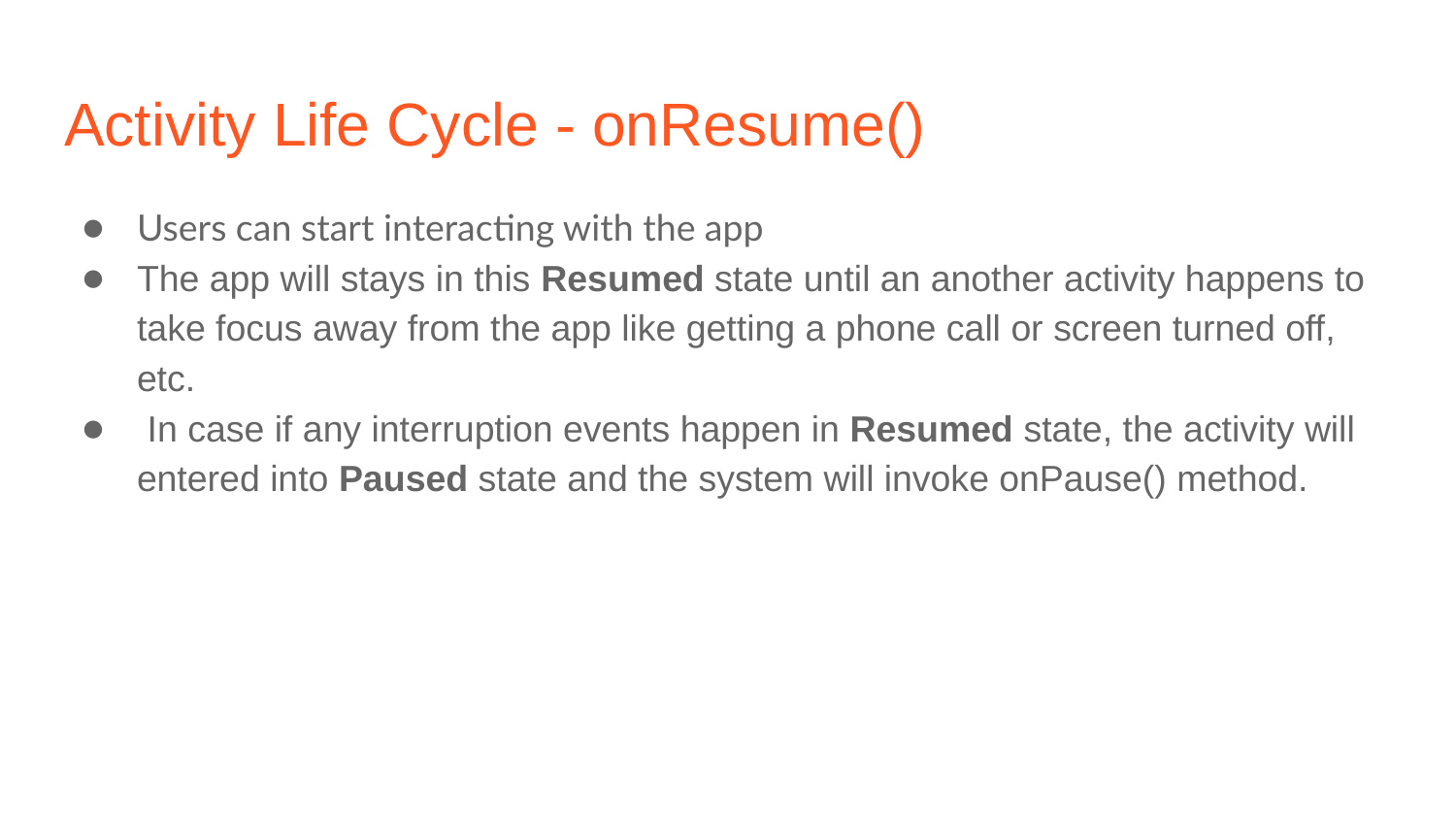

# Activity Life Cycle - onResume()
Users can start interacting with the app
The app will stays in this Resumed state until an another activity happens to take focus away from the app like getting a phone call or screen turned off, etc.
 In case if any interruption events happen in Resumed state, the activity will entered into Paused state and the system will invoke onPause() method.